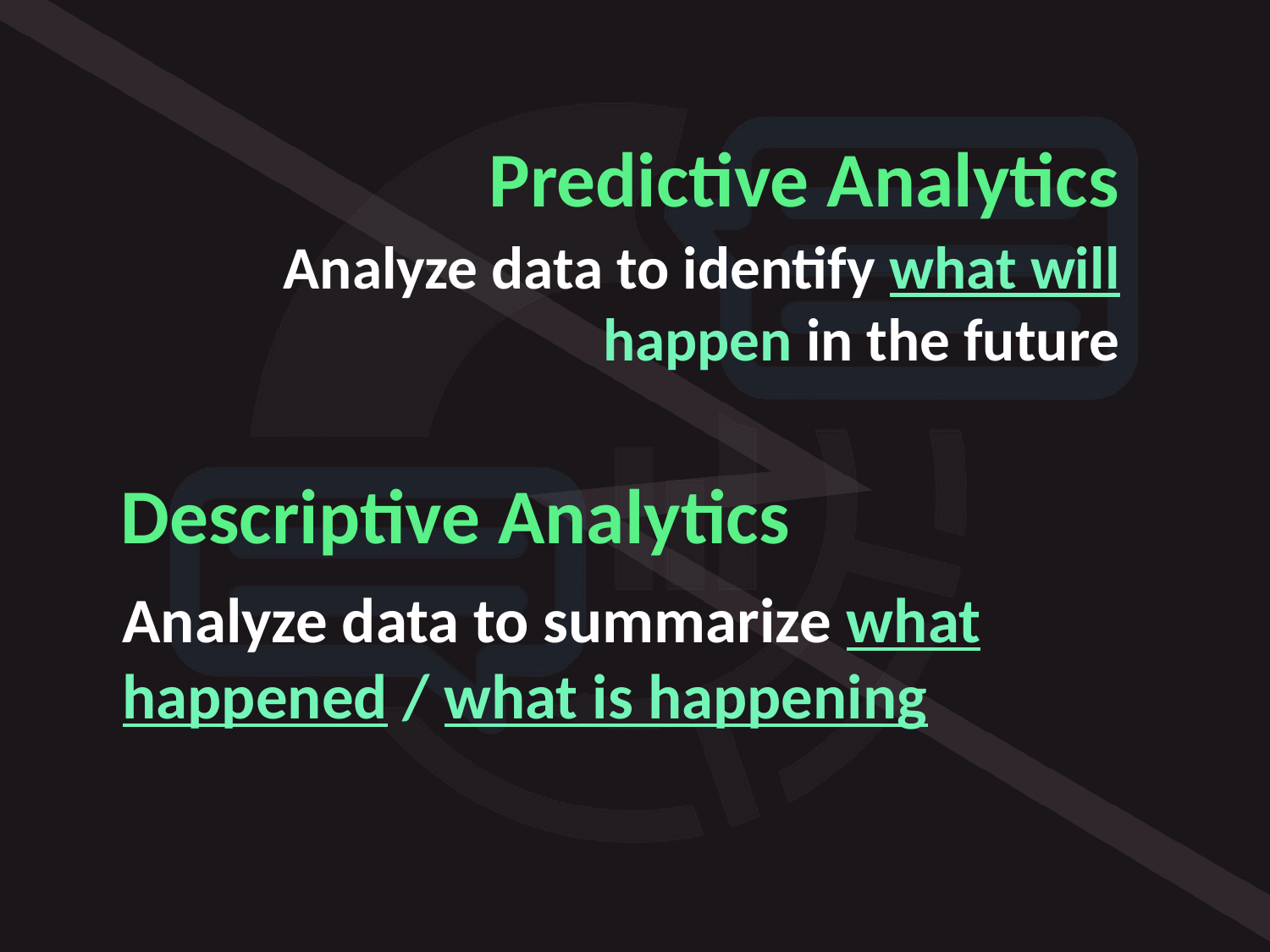

# Predictive Analytics
Analyze data to identify what will happen in the future
Descriptive Analytics
Analyze data to summarize what happened / what is happening